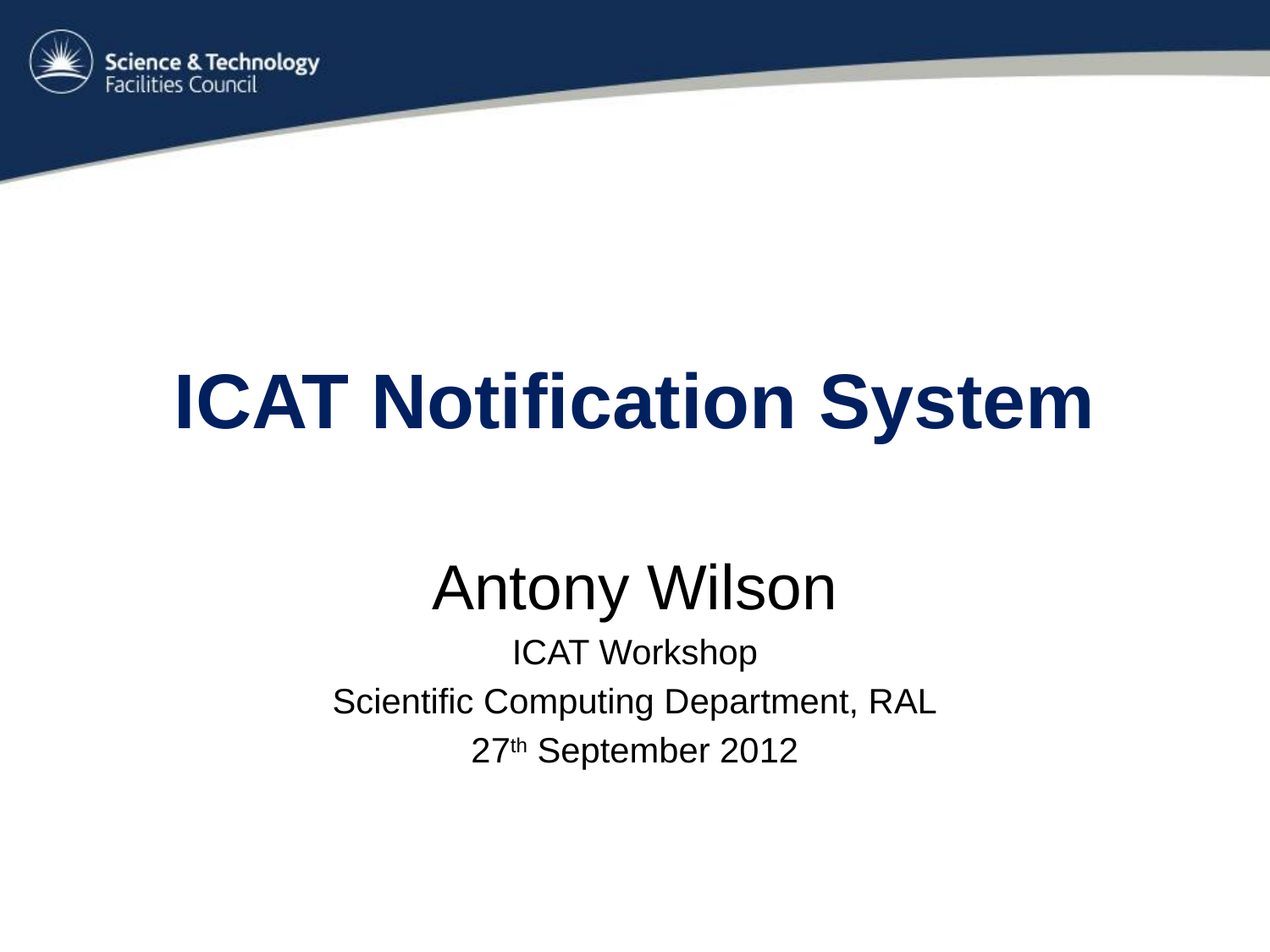

# ICAT Notification System
Antony Wilson
ICAT Workshop
Scientific Computing Department, RAL
27th September 2012